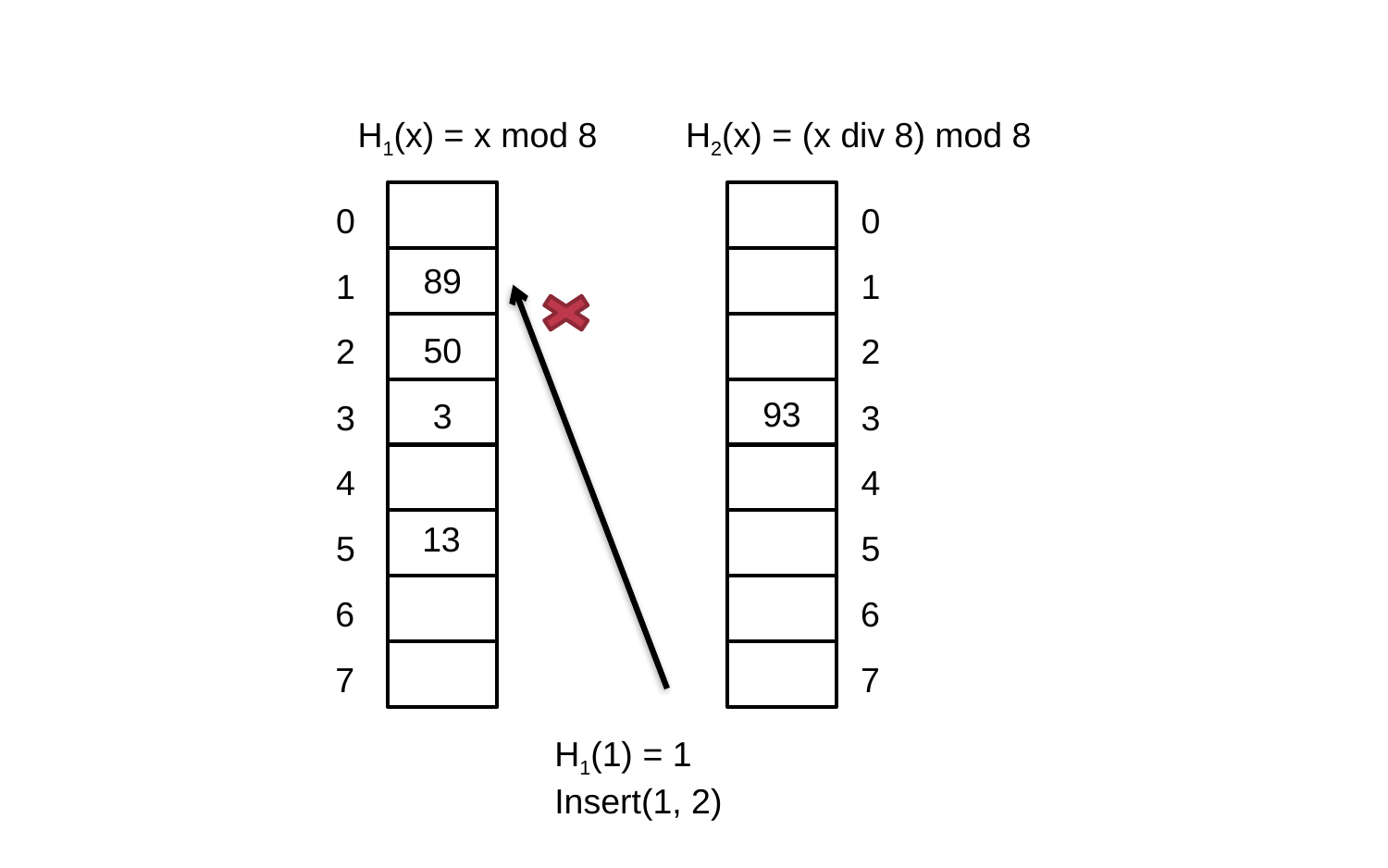

H1(x) = x mod 8
H2(x) = (x div 8) mod 8

0
0
89
1
1

50
2
2
93
3
3
3
4
4
13
5
5
6
6
7
7
H1(1) = 1
Insert(1, 2)